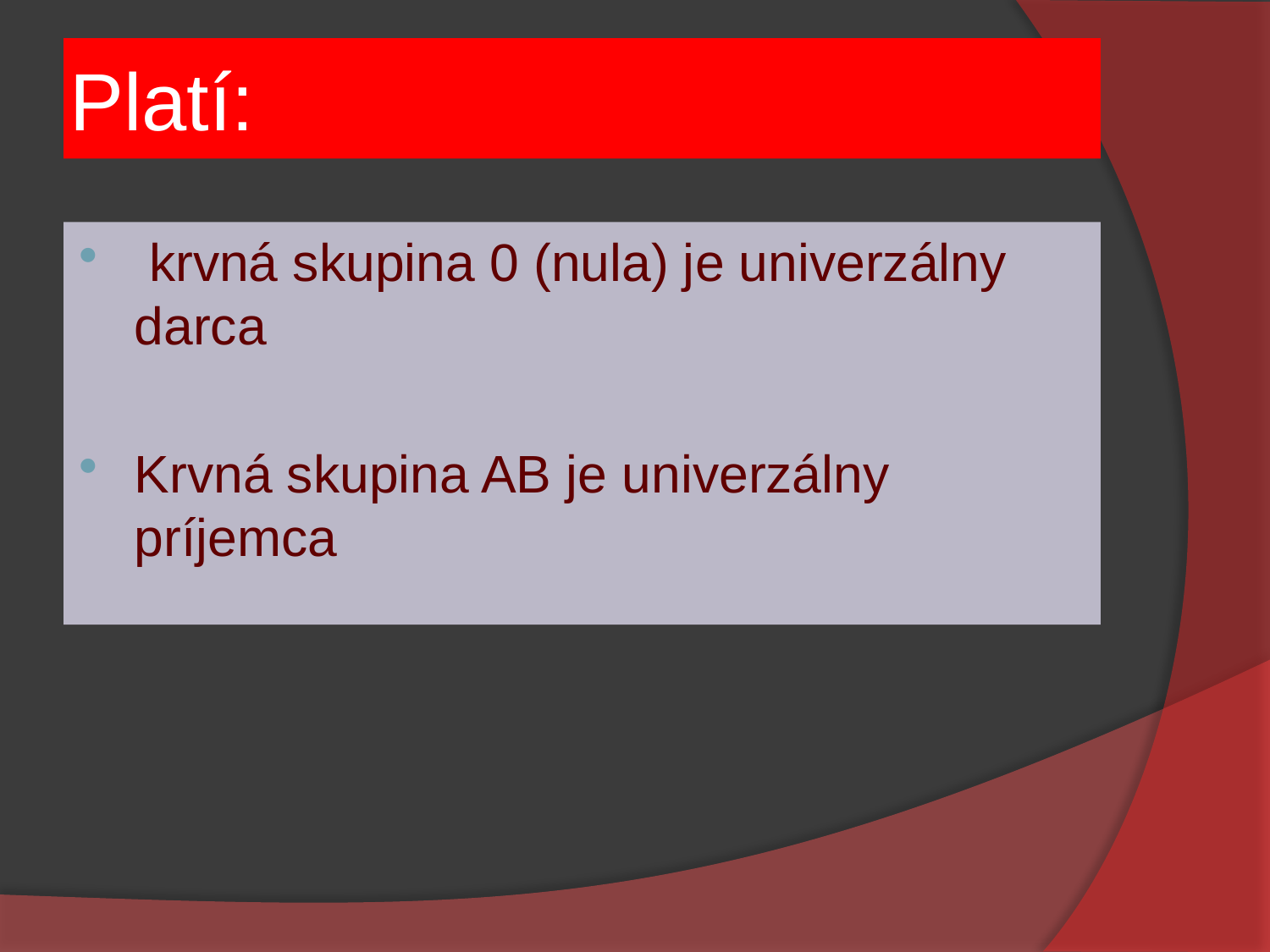

# Platí:
 krvná skupina 0 (nula) je univerzálny darca

Krvná skupina AB je univerzálny príjemca